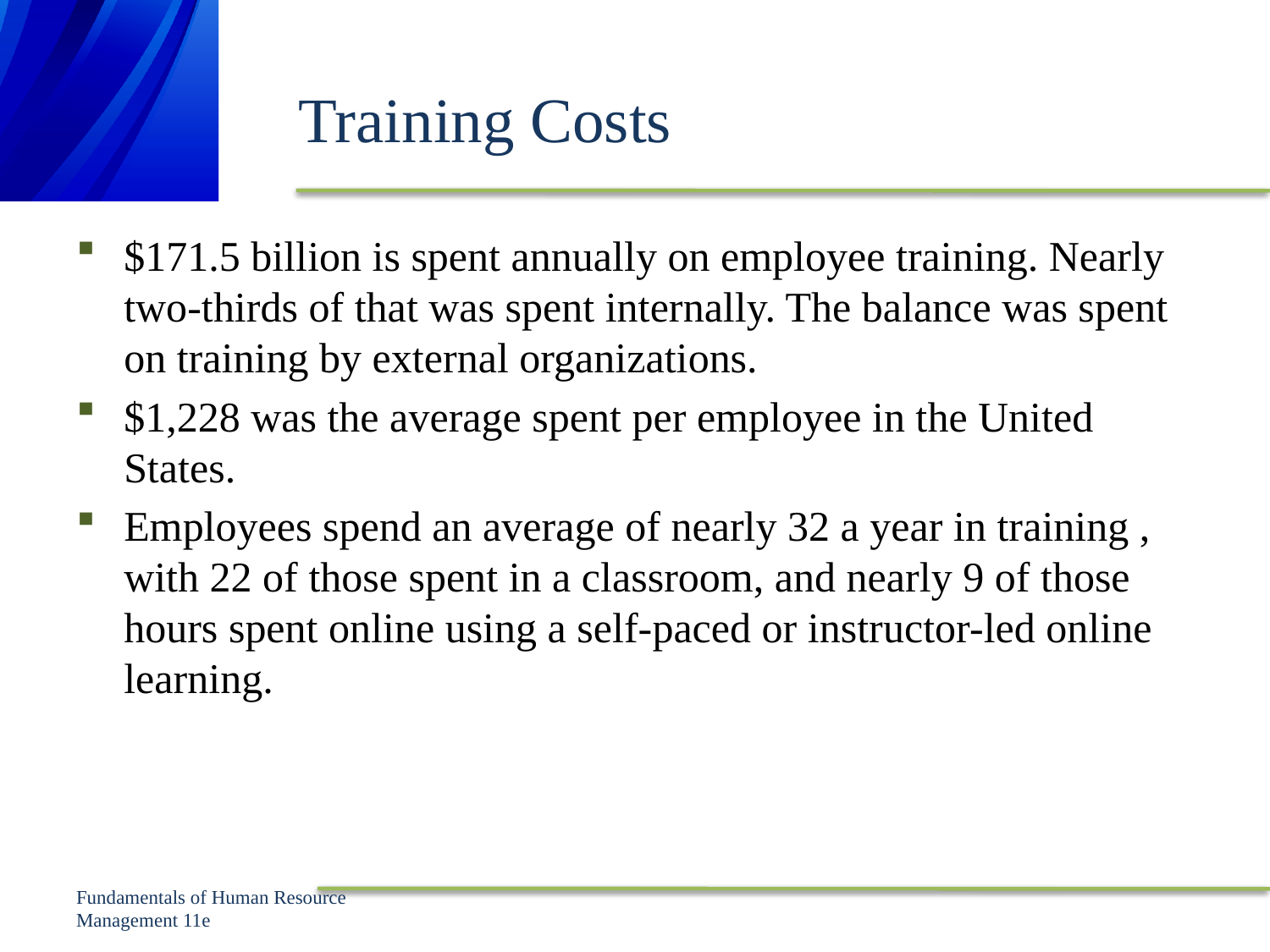

# Training Costs
$171.5 billion is spent annually on employee training. Nearly two-thirds of that was spent internally. The balance was spent on training by external organizations.
$1,228 was the average spent per employee in the United States.
Employees spend an average of nearly 32 a year in training , with 22 of those spent in a classroom, and nearly 9 of those hours spent online using a self-paced or instructor-led online learning.
Fundamentals of Human Resource Management 11e